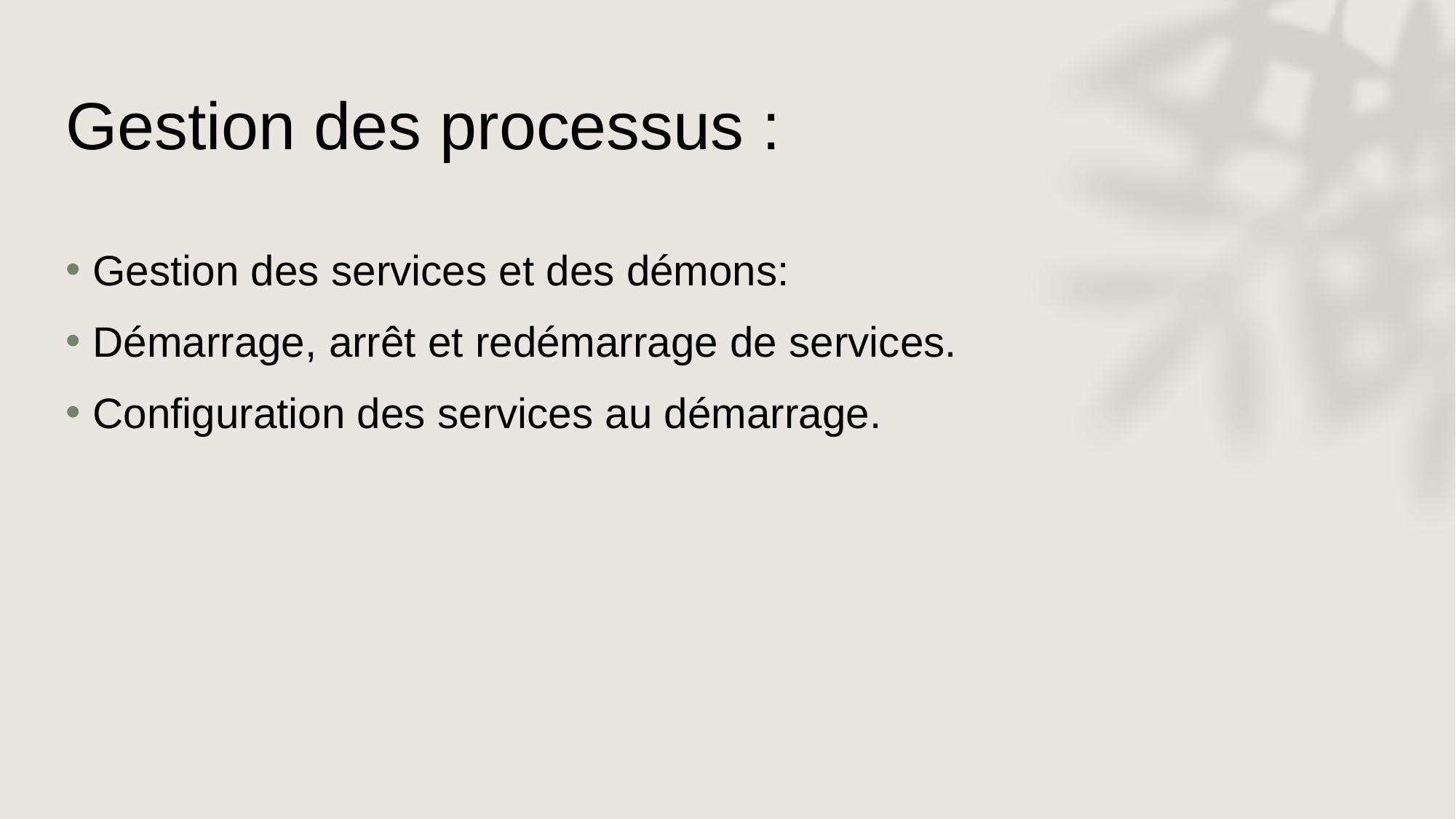

# Gestion des processus :
Gestion des services et des démons:
Démarrage, arrêt et redémarrage de services.
Configuration des services au démarrage.